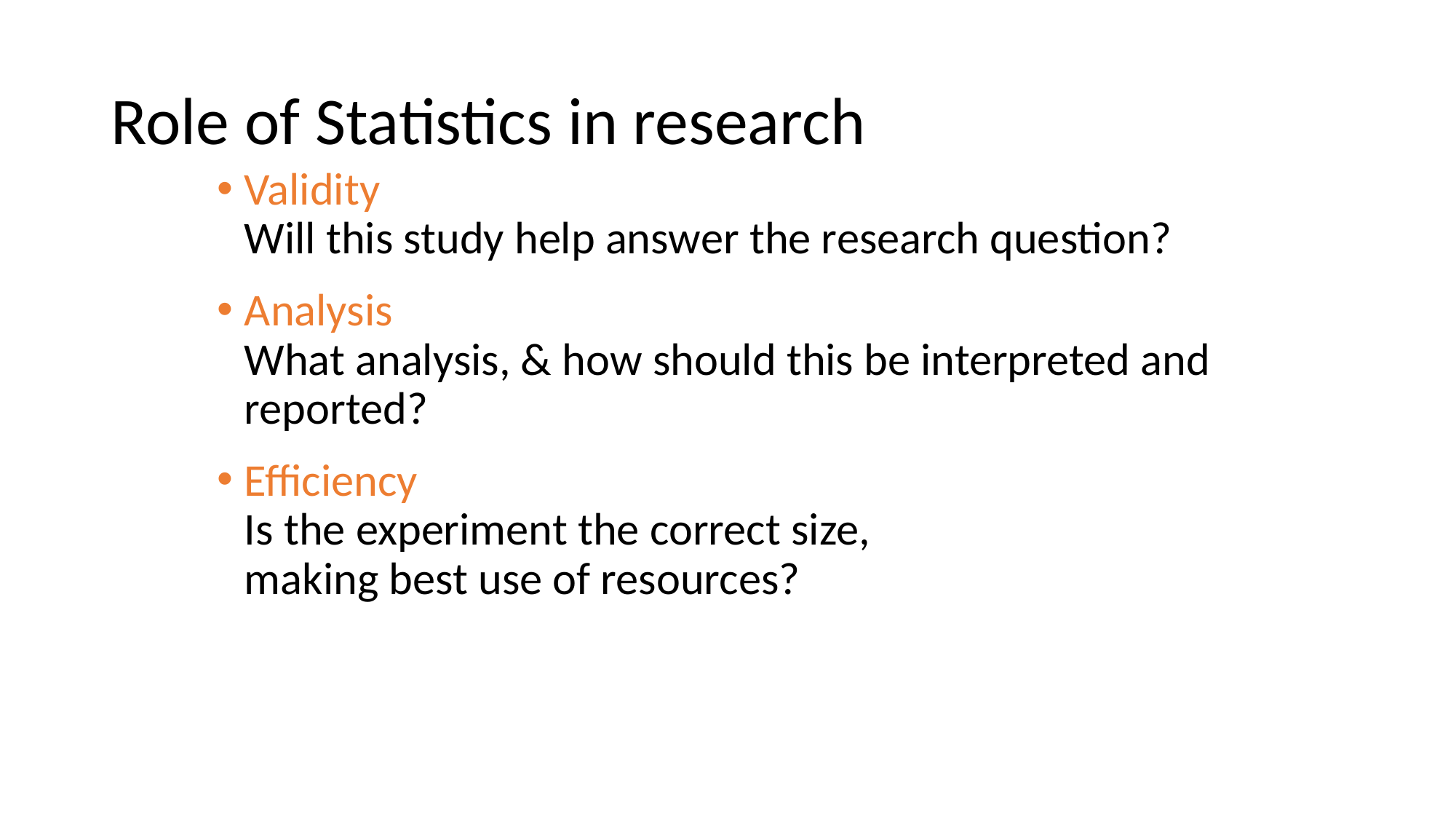

# Role of Statistics in research
Validity
Will this study help answer the research question?
Analysis
What analysis, & how should this be interpreted and reported?
Efficiency
Is the experiment the correct size,
making best use of resources?